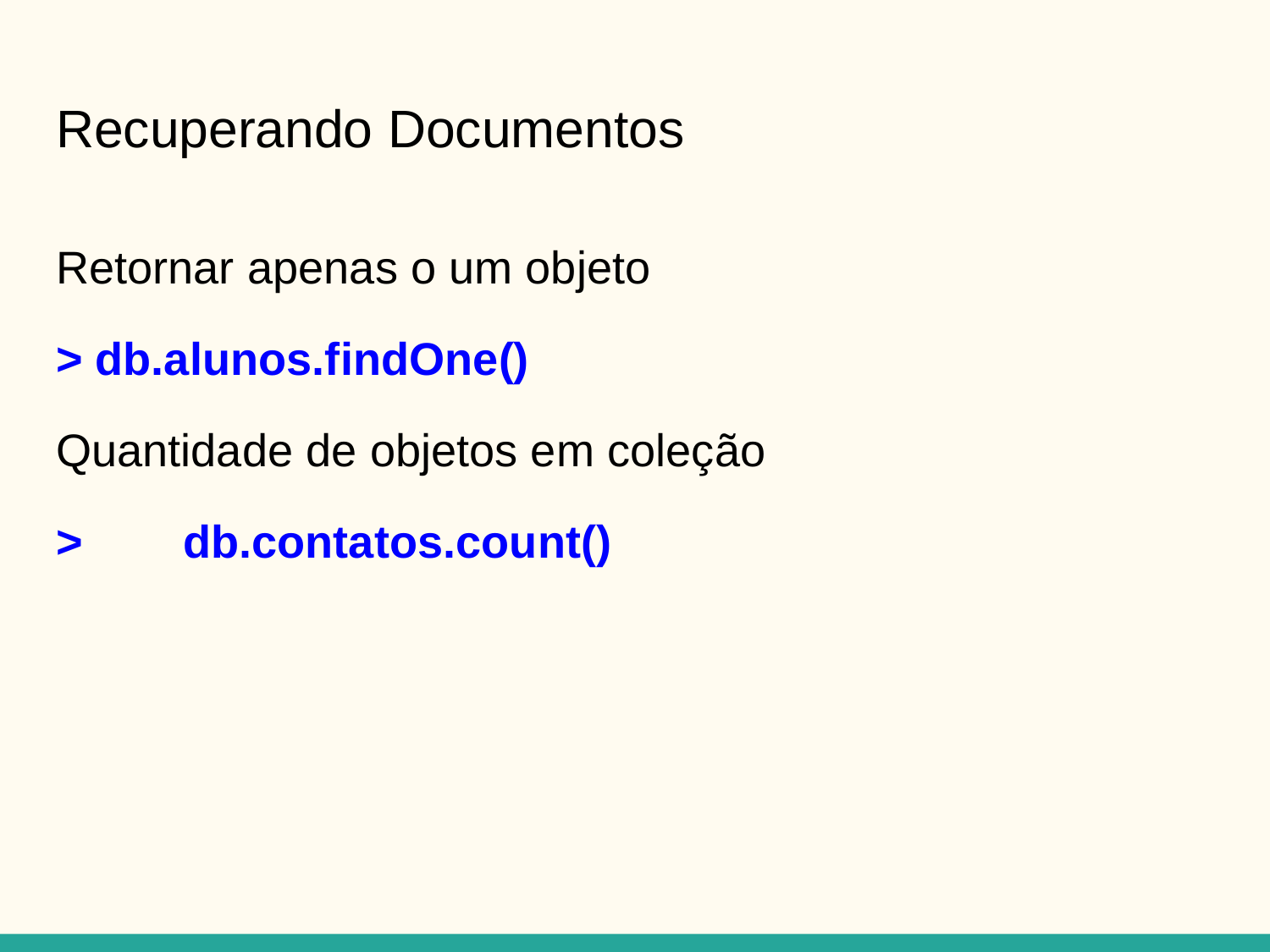

# Recuperando Documentos

Retornar apenas o um objeto
> db.alunos.findOne()
Quantidade de objetos em coleção
>	db.contatos.count()